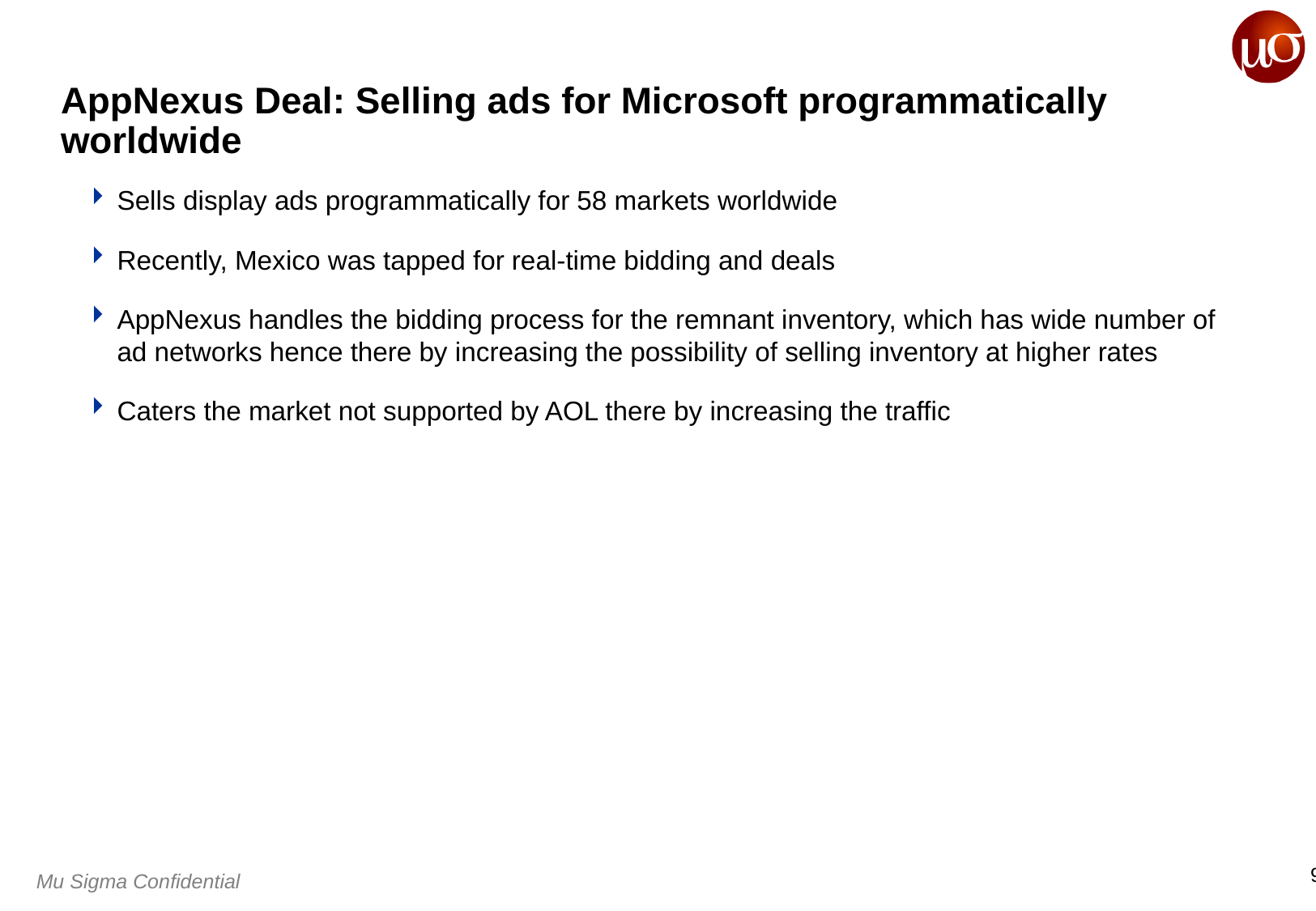

# AppNexus Deal: Selling ads for Microsoft programmatically worldwide
Sells display ads programmatically for 58 markets worldwide
Recently, Mexico was tapped for real-time bidding and deals
AppNexus handles the bidding process for the remnant inventory, which has wide number of ad networks hence there by increasing the possibility of selling inventory at higher rates
Caters the market not supported by AOL there by increasing the traffic